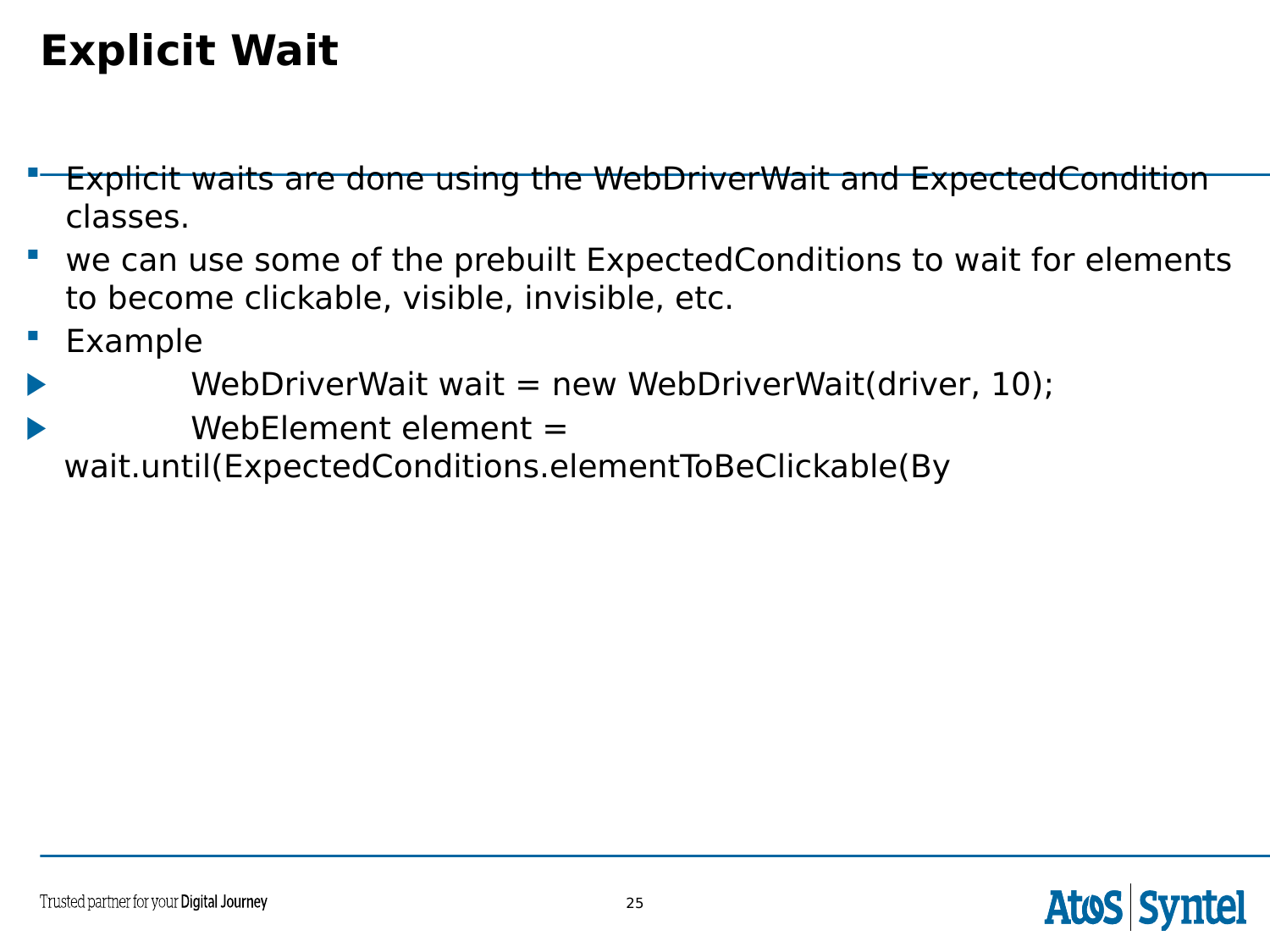

Explicit Wait
Explicit waits are done using the WebDriverWait and ExpectedCondition classes.
we can use some of the prebuilt ExpectedConditions to wait for elements to become clickable, visible, invisible, etc.
Example
	WebDriverWait wait = new WebDriverWait(driver, 10);
	WebElement element = wait.until(ExpectedConditions.elementToBeClickable(By